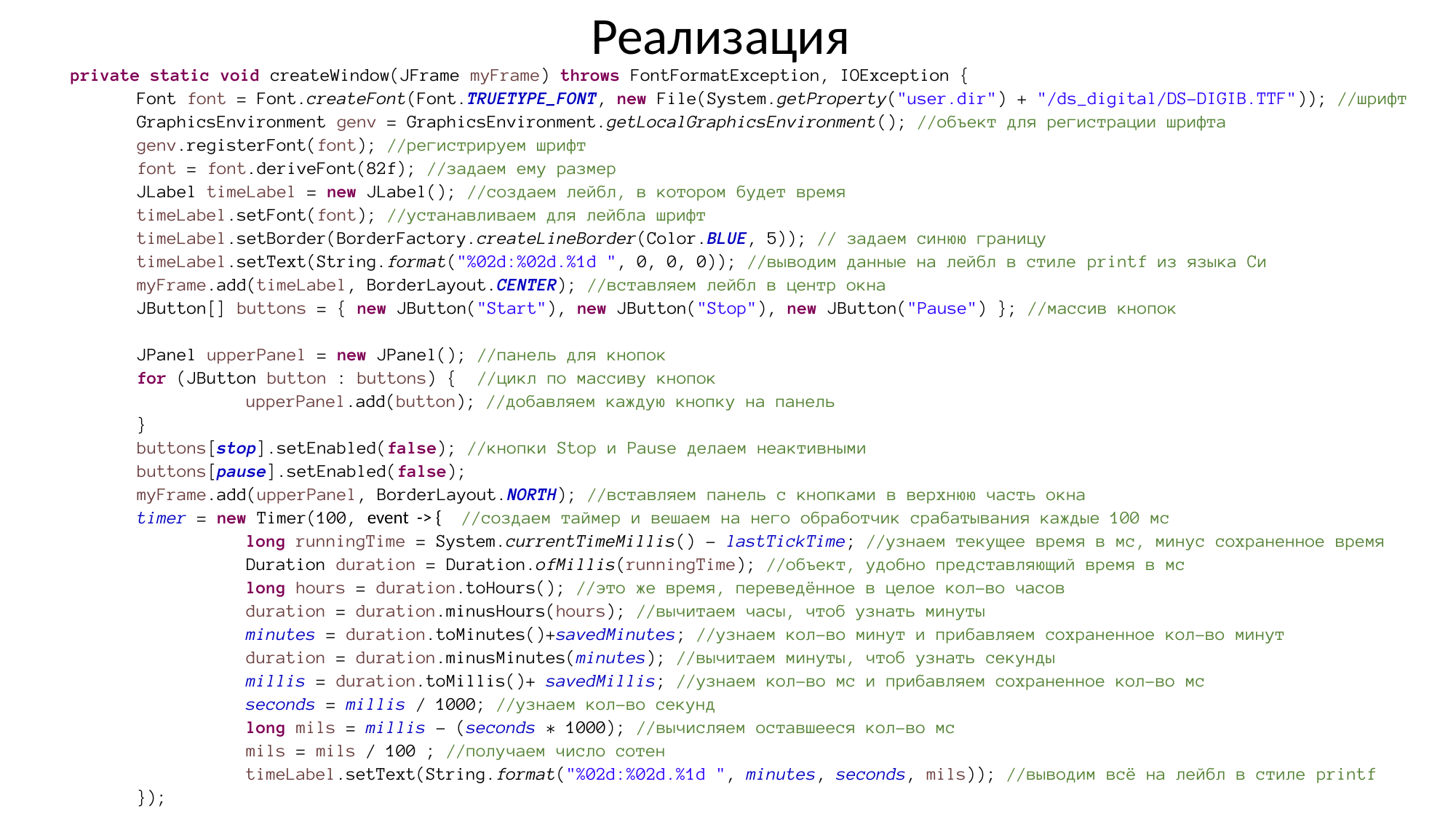

# Реализация
private static void createWindow(JFrame myFrame) throws FontFormatException, IOException {
	Font font = Font.createFont(Font.TRUETYPE_FONT, new File(System.getProperty("user.dir") + "/ds_digital/DS-DIGIB.TTF")); //шрифт
	GraphicsEnvironment genv = GraphicsEnvironment.getLocalGraphicsEnvironment(); //объект для регистрации шрифта
	genv.registerFont(font); //регистрируем шрифт
	font = font.deriveFont(82f); //задаем ему размер
	JLabel timeLabel = new JLabel(); //создаем лейбл, в котором будет время
	timeLabel.setFont(font); //устанавливаем для лейбла шрифт
	timeLabel.setBorder(BorderFactory.createLineBorder(Color.BLUE, 5)); // задаем синюю границу
	timeLabel.setText(String.format("%02d:%02d.%1d ", 0, 0, 0)); //выводим данные на лейбл в стиле printf из языка Си
	myFrame.add(timeLabel, BorderLayout.CENTER); //вставляем лейбл в центр окна
	JButton[] buttons = { new JButton("Start"), new JButton("Stop"), new JButton("Pause") }; //массив кнопок

	JPanel upperPanel = new JPanel(); //панель для кнопок
	for (JButton button : buttons) {  //цикл по массиву кнопок
		upperPanel.add(button); //добавляем каждую кнопку на панель
	}
	buttons[stop].setEnabled(false); //кнопки Stop и Pause делаем неактивными
	buttons[pause].setEnabled(false);
	myFrame.add(upperPanel, BorderLayout.NORTH); //вставляем панель с кнопками в верхнюю часть окна
	timer = new Timer(100, event  -> {  //создаем таймер и вешаем на него обработчик срабатывания каждые 100 мс
		long runningTime = System.currentTimeMillis() - lastTickTime; //узнаем текущее время в мс, минус сохраненное время
		Duration duration = Duration.ofMillis(runningTime); //объект, удобно представляющий время в мс
		long hours = duration.toHours(); //это же время, переведённое в целое кол-во часов
		duration = duration.minusHours(hours); //вычитаем часы, чтоб узнать минуты
		minutes = duration.toMinutes()+savedMinutes; //узнаем кол-во минут и прибавляем сохраненное кол-во минут
		duration = duration.minusMinutes(minutes); //вычитаем минуты, чтоб узнать секунды
		millis = duration.toMillis()+ savedMillis; //узнаем кол-во мс и прибавляем сохраненное кол-во мс
		seconds = millis / 1000; //узнаем кол-во секунд
		long mils = millis - (seconds * 1000); //вычисляем оставшееся кол-во мс
		mils = mils / 100 ; //получаем число сотен
		timeLabel.setText(String.format("%02d:%02d.%1d ", minutes, seconds, mils)); //выводим всё на лейбл в стиле printf
	});